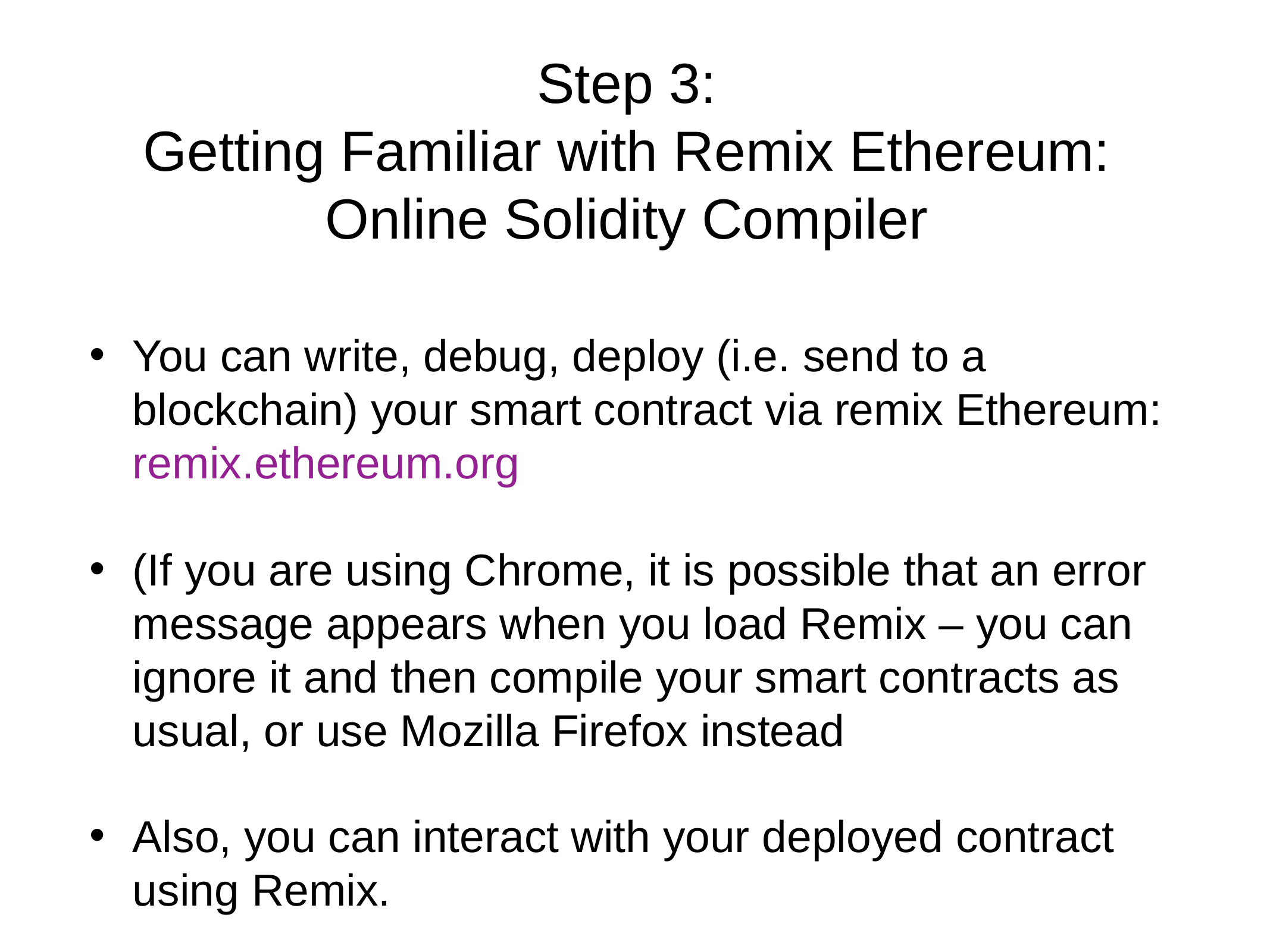

Step 3:
Getting Familiar with Remix Ethereum:
Online Solidity Compiler
You can write, debug, deploy (i.e. send to a blockchain) your smart contract via remix Ethereum: remix.ethereum.org

(If you are using Chrome, it is possible that an error message appears when you load Remix – you can ignore it and then compile your smart contracts as usual, or use Mozilla Firefox instead
Also, you can interact with your deployed contract using Remix.